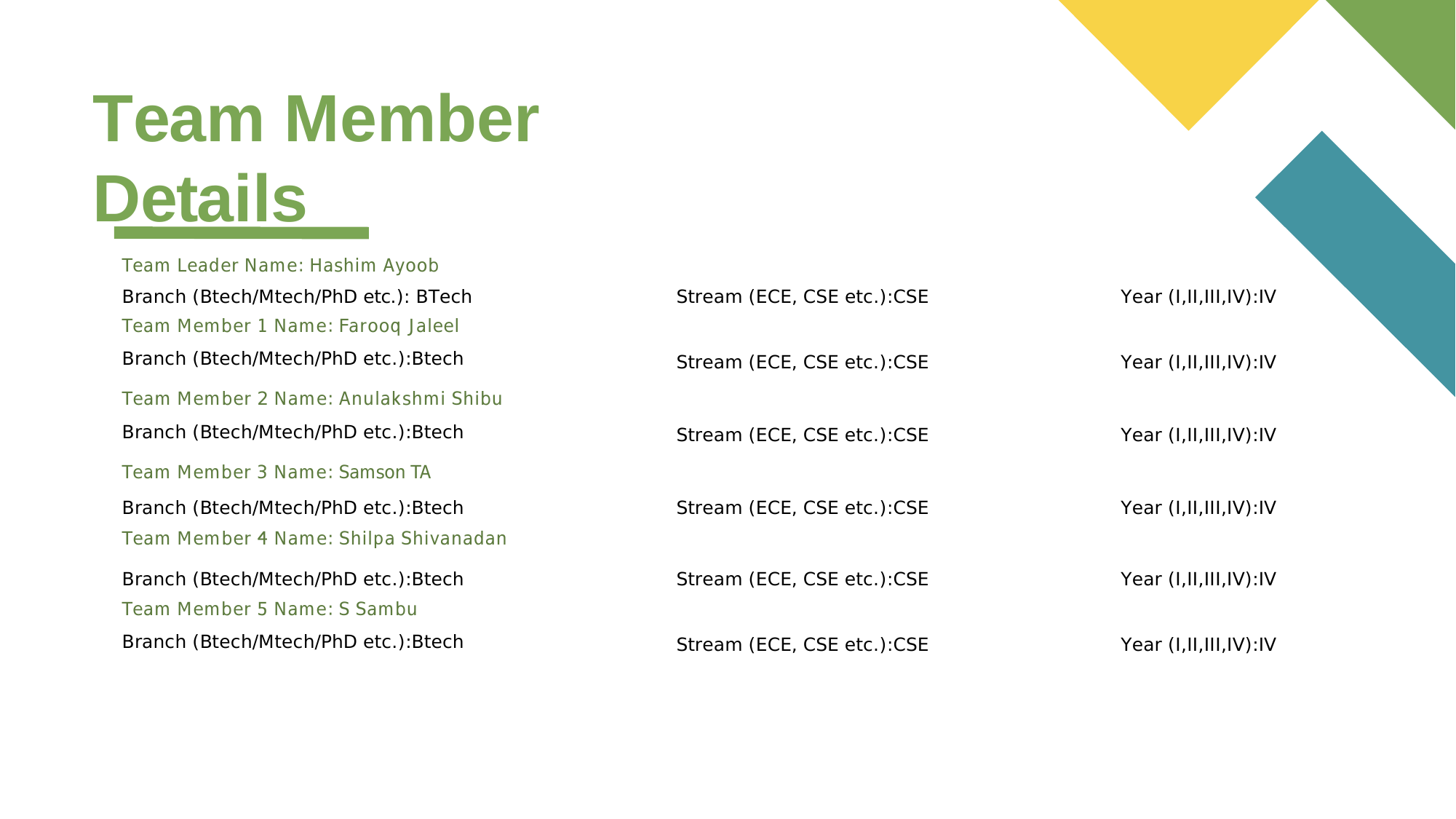

# Team Member Details
| Team Leader Name: Hashim Ayoob |  |  |
| --- | --- | --- |
| Branch (Btech/Mtech/PhD etc.): BTech | Stream (ECE, CSE etc.):CSE | Year (I,II,III,IV):IV |
| Team Member 1 Name: Farooq Jaleel Branch (Btech/Mtech/PhD etc.):Btech | Stream (ECE, CSE etc.):CSE | Year (I,II,III,IV):IV |
| Team Member 2 Name: Anulakshmi Shibu Branch (Btech/Mtech/PhD etc.):Btech | Stream (ECE, CSE etc.):CSE | Year (I,II,III,IV):IV |
| Team Member 3 Name: Samson TA |  |  |
| Branch (Btech/Mtech/PhD etc.):Btech Team Member 4 Name: Shilpa Shivanadan | Stream (ECE, CSE etc.):CSE | Year (I,II,III,IV):IV |
| Branch (Btech/Mtech/PhD etc.):Btech | Stream (ECE, CSE etc.):CSE | Year (I,II,III,IV):IV |
| Team Member 5 Name: S Sambu Branch (Btech/Mtech/PhD etc.):Btech | Stream (ECE, CSE etc.):CSE | Year (I,II,III,IV):IV |
|  |  |  |
|  |  |  |
|  |  |  |

4